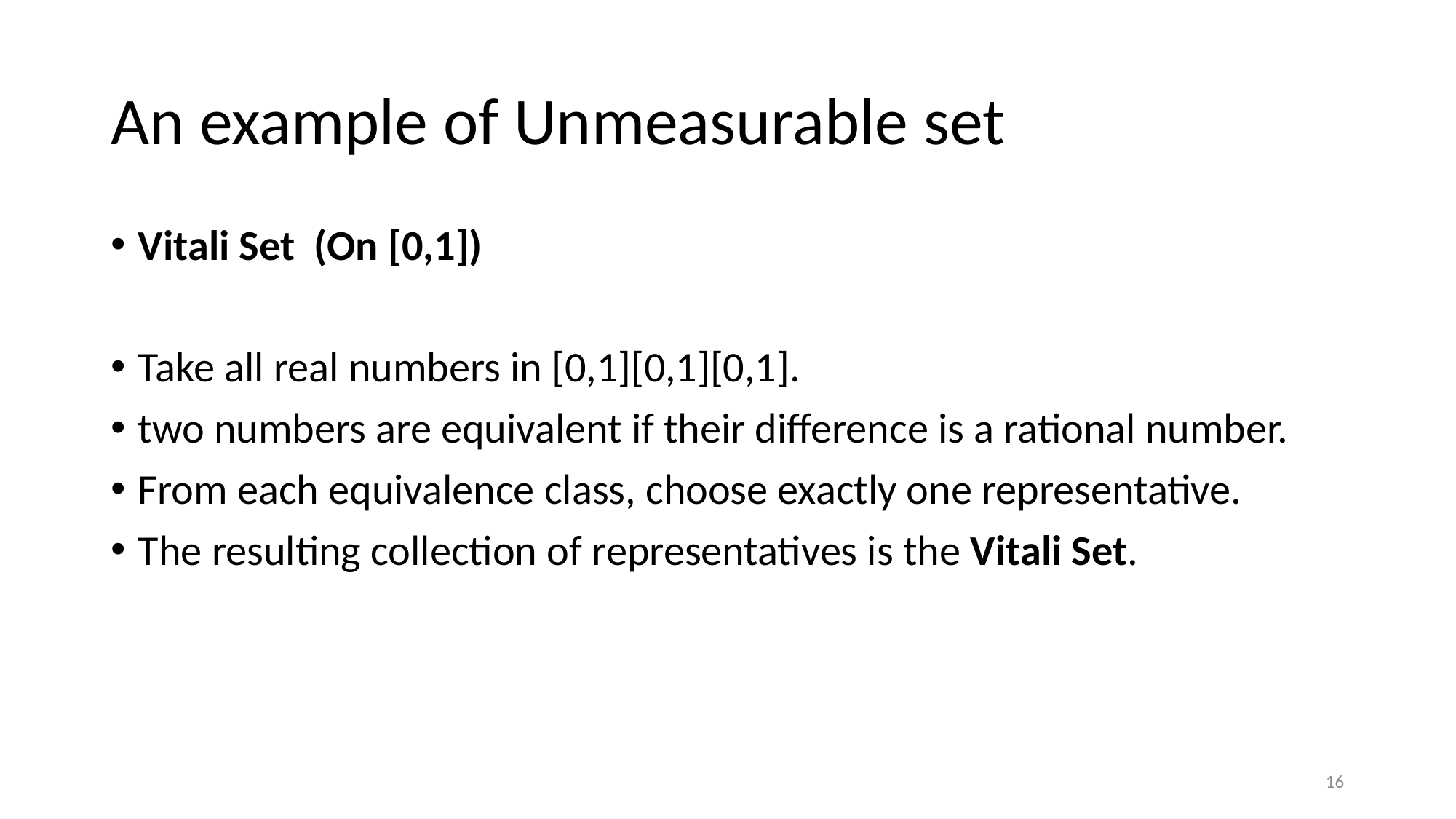

# An example of Unmeasurable set
Vitali Set  (On [0,1])

Take all real numbers in [0,1][0,1][0,1].
two numbers are equivalent if their difference is a rational number.
From each equivalence class, choose exactly one representative.
The resulting collection of representatives is the Vitali Set.

16